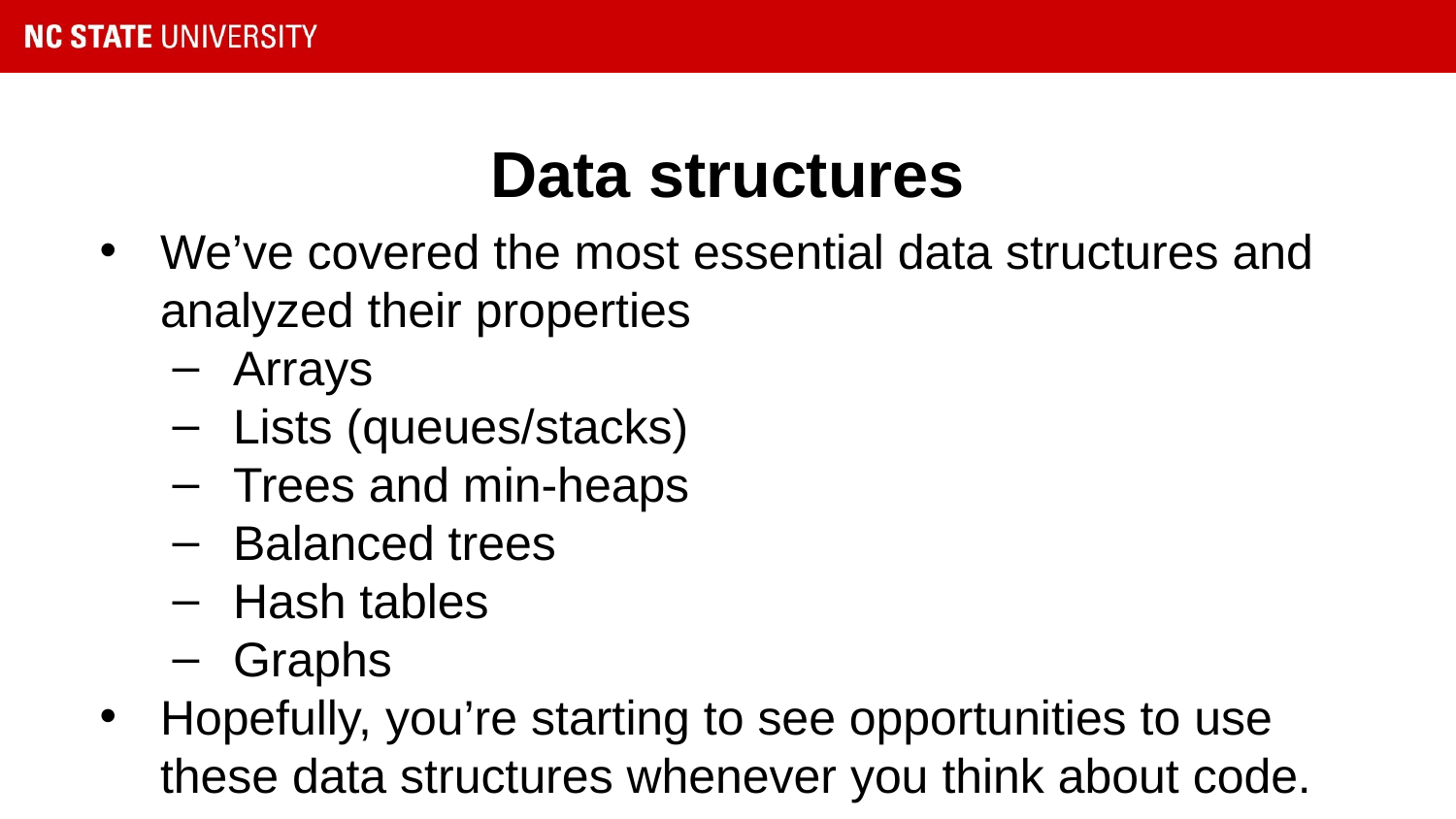

# Data structures
We’ve covered the most essential data structures and analyzed their properties
Arrays
Lists (queues/stacks)
Trees and min-heaps
Balanced trees
Hash tables
Graphs
Hopefully, you’re starting to see opportunities to use these data structures whenever you think about code.